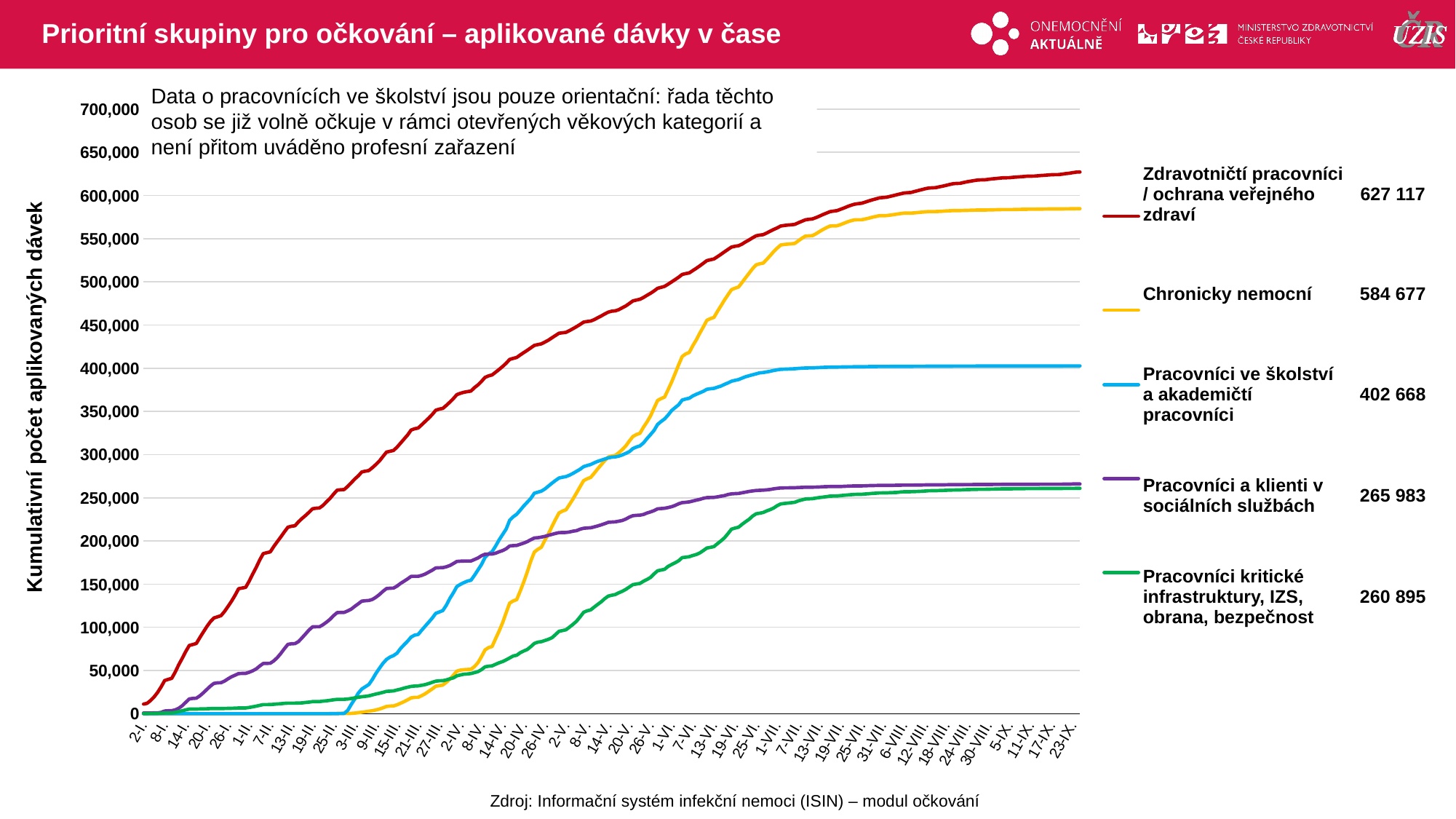

# Prioritní skupiny pro očkování – aplikované dávky v čase
Data o pracovnících ve školství jsou pouze orientační: řada těchto osob se již volně očkuje v rámci otevřených věkových kategorií a není přitom uváděno profesní zařazení

### Chart

| Category | Zdravotničtí pracovníci / ochrana veřejného zdraví | Chronicky nemocní | Pracovníci ve školství a akademičtí pracovníci | Pracovníci a klienti v sociálních službách | Pracovníci kritické infrastruktury, IZS, AČR, bezpečnost |
|---|---|---|---|---|---|
| 2-I. | 11149.0 | 4.0 | 1.0 | 883.0 | 171.0 |
| 3-I. | 12015.0 | 4.0 | 1.0 | 885.0 | 175.0 |
| 4-I. | 15293.0 | 4.0 | 2.0 | 888.0 | 220.0 |
| 5-I. | 19446.0 | 4.0 | 2.0 | 900.0 | 288.0 |
| 6-I. | 24733.0 | 5.0 | 2.0 | 954.0 | 394.0 |
| 7-I. | 31146.0 | 7.0 | 2.0 | 1568.0 | 627.0 |
| 8-I. | 38461.0 | 7.0 | 3.0 | 3161.0 | 871.0 |
| 9-I. | 39776.0 | 7.0 | 3.0 | 3464.0 | 919.0 |
| 10-I. | 40927.0 | 7.0 | 3.0 | 3542.0 | 949.0 |
| 11-I. | 48231.0 | 8.0 | 3.0 | 4455.0 | 1533.0 |
| 12-I. | 56766.0 | 10.0 | 3.0 | 6399.0 | 2507.0 |
| 13-I. | 64209.0 | 14.0 | 5.0 | 9269.0 | 3500.0 |
| 14-I. | 72128.0 | 18.0 | 7.0 | 13290.0 | 4447.0 |
| 15-I. | 79033.0 | 23.0 | 7.0 | 17134.0 | 5382.0 |
| 16-I. | 80137.0 | 23.0 | 7.0 | 17747.0 | 5389.0 |
| 17-I. | 81354.0 | 23.0 | 7.0 | 17989.0 | 5392.0 |
| 18-I. | 88144.0 | 28.0 | 7.0 | 20718.0 | 5541.0 |
| 19-I. | 94652.0 | 32.0 | 8.0 | 24272.0 | 5668.0 |
| 20-I. | 101021.0 | 34.0 | 8.0 | 28212.0 | 5768.0 |
| 21-I. | 106601.0 | 40.0 | 10.0 | 32018.0 | 5933.0 |
| 22-I. | 110843.0 | 42.0 | 10.0 | 35150.0 | 6001.0 |
| 23-I. | 112210.0 | 42.0 | 10.0 | 35764.0 | 6025.0 |
| 24-I. | 113470.0 | 43.0 | 10.0 | 35890.0 | 6033.0 |
| 25-I. | 118373.0 | 43.0 | 10.0 | 37807.0 | 6095.0 |
| 26-I. | 124264.0 | 44.0 | 10.0 | 40458.0 | 6189.0 |
| 27-I. | 130303.0 | 44.0 | 10.0 | 42833.0 | 6287.0 |
| 28-I. | 137124.0 | 45.0 | 10.0 | 44627.0 | 6453.0 |
| 29-I. | 144764.0 | 45.0 | 11.0 | 46479.0 | 6666.0 |
| 30-I. | 145527.0 | 45.0 | 11.0 | 46658.0 | 6672.0 |
| 31-I. | 146280.0 | 45.0 | 11.0 | 46721.0 | 6701.0 |
| 1-II. | 153372.0 | 47.0 | 11.0 | 48014.0 | 7225.0 |
| 2-II. | 161578.0 | 48.0 | 14.0 | 49683.0 | 7965.0 |
| 3-II. | 169400.0 | 49.0 | 16.0 | 51870.0 | 8794.0 |
| 4-II. | 177946.0 | 52.0 | 16.0 | 55230.0 | 9686.0 |
| 5-II. | 185374.0 | 54.0 | 16.0 | 58211.0 | 10570.0 |
| 6-II. | 186395.0 | 54.0 | 16.0 | 58253.0 | 10591.0 |
| 7-II. | 187337.0 | 54.0 | 16.0 | 58431.0 | 10604.0 |
| 8-II. | 193634.0 | 58.0 | 16.0 | 61189.0 | 10935.0 |
| 9-II. | 199217.0 | 61.0 | 18.0 | 65010.0 | 11331.0 |
| 10-II. | 204707.0 | 63.0 | 19.0 | 69822.0 | 11594.0 |
| 11-II. | 210474.0 | 74.0 | 20.0 | 75275.0 | 12029.0 |
| 12-II. | 215884.0 | 80.0 | 22.0 | 80308.0 | 12256.0 |
| 13-II. | 217033.0 | 85.0 | 25.0 | 81018.0 | 12279.0 |
| 14-II. | 217562.0 | 87.0 | 25.0 | 81150.0 | 12284.0 |
| 15-II. | 222108.0 | 90.0 | 25.0 | 83472.0 | 12425.0 |
| 16-II. | 225943.0 | 98.0 | 27.0 | 87745.0 | 12506.0 |
| 17-II. | 229370.0 | 108.0 | 28.0 | 92285.0 | 13060.0 |
| 18-II. | 233153.0 | 120.0 | 32.0 | 96866.0 | 13387.0 |
| 19-II. | 237257.0 | 141.0 | 38.0 | 100533.0 | 14006.0 |
| 20-II. | 237880.0 | 145.0 | 41.0 | 100696.0 | 14020.0 |
| 21-II. | 238182.0 | 145.0 | 41.0 | 100700.0 | 14043.0 |
| 22-II. | 241262.0 | 169.0 | 43.0 | 103162.0 | 14587.0 |
| 23-II. | 245451.0 | 180.0 | 49.0 | 106098.0 | 14955.0 |
| 24-II. | 249456.0 | 197.0 | 58.0 | 109414.0 | 15534.0 |
| 25-II. | 254310.0 | 224.0 | 105.0 | 113638.0 | 16139.0 |
| 26-II. | 258785.0 | 271.0 | 163.0 | 117070.0 | 16636.0 |
| 27-II. | 259237.0 | 278.0 | 203.0 | 117235.0 | 16662.0 |
| 28-II. | 259545.0 | 279.0 | 400.0 | 117340.0 | 16687.0 |
| 1-III. | 263248.0 | 325.0 | 3927.0 | 119049.0 | 17061.0 |
| 2-III. | 267409.0 | 399.0 | 10825.0 | 121170.0 | 17619.0 |
| 3-III. | 271708.0 | 699.0 | 16985.0 | 124309.0 | 18365.0 |
| 4-III. | 275393.0 | 1201.0 | 23818.0 | 127287.0 | 19013.0 |
| 5-III. | 279902.0 | 1751.0 | 28626.0 | 130381.0 | 19695.0 |
| 6-III. | 280760.0 | 2273.0 | 31250.0 | 130801.0 | 20114.0 |
| 7-III. | 281474.0 | 2931.0 | 33846.0 | 131101.0 | 20661.0 |
| 8-III. | 284814.0 | 3517.0 | 39709.0 | 132295.0 | 21759.0 |
| 9-III. | 288491.0 | 4409.0 | 46651.0 | 134816.0 | 22809.0 |
| 10-III. | 292570.0 | 5462.0 | 52623.0 | 137952.0 | 23732.0 |
| 11-III. | 297785.0 | 6864.0 | 58317.0 | 141723.0 | 24728.0 |
| 12-III. | 302827.0 | 8410.0 | 62824.0 | 144879.0 | 25913.0 |
| 13-III. | 303815.0 | 8868.0 | 65579.0 | 145306.0 | 26123.0 |
| 14-III. | 304799.0 | 9036.0 | 67283.0 | 145415.0 | 26456.0 |
| 15-III. | 308567.0 | 10344.0 | 70120.0 | 147772.0 | 27471.0 |
| 16-III. | 313226.0 | 12186.0 | 75531.0 | 150885.0 | 28450.0 |
| 17-III. | 317923.0 | 13959.0 | 79816.0 | 153380.0 | 29691.0 |
| 18-III. | 322667.0 | 16088.0 | 83942.0 | 156062.0 | 30686.0 |
| 19-III. | 328421.0 | 18356.0 | 88700.0 | 159002.0 | 31611.0 |
| 20-III. | 329923.0 | 18932.0 | 91014.0 | 159058.0 | 32027.0 |
| 21-III. | 330741.0 | 19057.0 | 91750.0 | 159074.0 | 32207.0 |
| 22-III. | 334480.0 | 20948.0 | 96693.0 | 160130.0 | 32922.0 |
| 23-III. | 338395.0 | 23106.0 | 101368.0 | 161714.0 | 33722.0 |
| 24-III. | 342234.0 | 25940.0 | 105980.0 | 163971.0 | 34979.0 |
| 25-III. | 346448.0 | 28755.0 | 110691.0 | 166151.0 | 36363.0 |
| 26-III. | 351351.0 | 31834.0 | 116234.0 | 168767.0 | 37697.0 |
| 27-III. | 352646.0 | 32483.0 | 117765.0 | 168984.0 | 38164.0 |
| 28-III. | 353491.0 | 33226.0 | 119410.0 | 169152.0 | 38259.0 |
| 29-III. | 356931.0 | 36374.0 | 125602.0 | 170122.0 | 39164.0 |
| 30-III. | 360788.0 | 40136.0 | 133467.0 | 171590.0 | 40429.0 |
| 31-III. | 364875.0 | 44505.0 | 140035.0 | 173831.0 | 41497.0 |
| 1-IV. | 369432.0 | 49324.0 | 147259.0 | 176307.0 | 43857.0 |
| 2-IV. | 370984.0 | 50446.0 | 149742.0 | 176581.0 | 44931.0 |
| 3-IV. | 372162.0 | 50990.0 | 151750.0 | 176729.0 | 45744.0 |
| 4-IV. | 372917.0 | 51229.0 | 153552.0 | 176775.0 | 46006.0 |
| 5-IV. | 373584.0 | 51494.0 | 154472.0 | 176807.0 | 46486.0 |
| 6-IV. | 377555.0 | 54591.0 | 160231.0 | 178558.0 | 47606.0 |
| 7-IV. | 380726.0 | 59158.0 | 166484.0 | 180310.0 | 48747.0 |
| 8-IV. | 384809.0 | 66166.0 | 172814.0 | 182903.0 | 51090.0 |
| 9-IV. | 389369.0 | 73860.0 | 180874.0 | 184669.0 | 54265.0 |
| 10-IV. | 391149.0 | 76554.0 | 185110.0 | 184792.0 | 55023.0 |
| 11-IV. | 392249.0 | 77814.0 | 187567.0 | 184903.0 | 55409.0 |
| 12-IV. | 395388.0 | 86977.0 | 194066.0 | 185802.0 | 57267.0 |
| 13-IV. | 398630.0 | 95725.0 | 201299.0 | 187478.0 | 58989.0 |
| 14-IV. | 402011.0 | 105477.0 | 207530.0 | 188874.0 | 60397.0 |
| 15-IV. | 405810.0 | 117061.0 | 213816.0 | 190984.0 | 62439.0 |
| 16-IV. | 410175.0 | 128058.0 | 223900.0 | 194230.0 | 64564.0 |
| 17-IV. | 411363.0 | 130568.0 | 227967.0 | 194594.0 | 66854.0 |
| 18-IV. | 412482.0 | 132082.0 | 230913.0 | 194825.0 | 67709.0 |
| 19-IV. | 415371.0 | 142006.0 | 235638.0 | 196190.0 | 70658.0 |
| 20-IV. | 418092.0 | 152552.0 | 240548.0 | 197568.0 | 72651.0 |
| 21-IV. | 420718.0 | 164148.0 | 244893.0 | 199218.0 | 74380.0 |
| 22-IV. | 423585.0 | 176726.0 | 249250.0 | 201438.0 | 77669.0 |
| 23-IV. | 426394.0 | 187159.0 | 255296.0 | 203399.0 | 81395.0 |
| 24-IV. | 427346.0 | 190309.0 | 256486.0 | 203786.0 | 82890.0 |
| 25-IV. | 428203.0 | 192718.0 | 257664.0 | 204439.0 | 83436.0 |
| 26-IV. | 430314.0 | 200890.0 | 260223.0 | 205305.0 | 84778.0 |
| 27-IV. | 432497.0 | 208284.0 | 263514.0 | 206492.0 | 86171.0 |
| 28-IV. | 435215.0 | 216667.0 | 266847.0 | 207607.0 | 87960.0 |
| 29-IV. | 437872.0 | 224868.0 | 269982.0 | 208710.0 | 91585.0 |
| 30-IV. | 440493.0 | 232382.0 | 272849.0 | 209645.0 | 95433.0 |
| 1-V. | 440986.0 | 234559.0 | 273745.0 | 209738.0 | 96294.0 |
| 2-V. | 441556.0 | 236127.0 | 274538.0 | 209852.0 | 97229.0 |
| 3-V. | 443603.0 | 242274.0 | 276193.0 | 210399.0 | 100289.0 |
| 4-V. | 445801.0 | 248638.0 | 278246.0 | 211330.0 | 103529.0 |
| 5-V. | 448173.0 | 255651.0 | 280633.0 | 211909.0 | 107130.0 |
| 6-V. | 450652.0 | 262848.0 | 283036.0 | 213613.0 | 112112.0 |
| 7-V. | 453393.0 | 269781.0 | 286034.0 | 214651.0 | 117431.0 |
| 8-V. | 454062.0 | 272000.0 | 287303.0 | 215007.0 | 119160.0 |
| 9-V. | 454576.0 | 273531.0 | 288470.0 | 215246.0 | 120167.0 |
| 10-V. | 456225.0 | 278358.0 | 290451.0 | 216238.0 | 123431.0 |
| 11-V. | 458397.0 | 283493.0 | 292172.0 | 217421.0 | 126578.0 |
| 12-V. | 460522.0 | 288282.0 | 293502.0 | 218669.0 | 129561.0 |
| 13-V. | 462824.0 | 292989.0 | 294839.0 | 220054.0 | 133226.0 |
| 14-V. | 464934.0 | 297101.0 | 296181.0 | 221596.0 | 136195.0 |
| 15-V. | 466035.0 | 298249.0 | 296965.0 | 221887.0 | 137179.0 |
| 16-V. | 466450.0 | 299090.0 | 297332.0 | 222111.0 | 137977.0 |
| 17-V. | 467796.0 | 302090.0 | 298148.0 | 222876.0 | 140026.0 |
| 18-V. | 469991.0 | 305811.0 | 299628.0 | 223715.0 | 141764.0 |
| 19-V. | 472170.0 | 310080.0 | 301395.0 | 225358.0 | 143987.0 |
| 20-V. | 475005.0 | 315745.0 | 303408.0 | 227667.0 | 146718.0 |
| 21-V. | 477905.0 | 320978.0 | 306972.0 | 229225.0 | 149451.0 |
| 22-V. | 478907.0 | 323230.0 | 308738.0 | 229620.0 | 150152.0 |
| 23-V. | 479801.0 | 324718.0 | 310061.0 | 229826.0 | 150838.0 |
| 24-V. | 481896.0 | 331732.0 | 313516.0 | 230702.0 | 153335.0 |
| 25-V. | 484373.0 | 337765.0 | 318540.0 | 232309.0 | 155400.0 |
| 26-V. | 486723.0 | 344738.0 | 323179.0 | 233639.0 | 157764.0 |
| 27-V. | 489425.0 | 353811.0 | 328005.0 | 235123.0 | 161872.0 |
| 28-V. | 492522.0 | 362618.0 | 334907.0 | 237143.0 | 165465.0 |
| 29-V. | 493574.0 | 364882.0 | 338324.0 | 237525.0 | 166336.0 |
| 30-V. | 494732.0 | 366543.0 | 341314.0 | 237834.0 | 167174.0 |
| 31-V. | 497273.0 | 375176.0 | 345793.0 | 238652.0 | 170561.0 |
| 1-VI. | 499907.0 | 384000.0 | 350952.0 | 239645.0 | 172731.0 |
| 2-VI. | 502610.0 | 393957.0 | 354401.0 | 241147.0 | 174745.0 |
| 3-VI. | 505380.0 | 404066.0 | 357721.0 | 243068.0 | 177101.0 |
| 4-VI. | 508563.0 | 413578.0 | 363142.0 | 244362.0 | 180747.0 |
| 5-VI. | 509508.0 | 416542.0 | 364355.0 | 244735.0 | 181174.0 |
| 6-VI. | 510338.0 | 418272.0 | 365240.0 | 245240.0 | 181765.0 |
| 7-VI. | 513014.0 | 425991.0 | 367899.0 | 246224.0 | 183157.0 |
| 8-VI. | 515621.0 | 432786.0 | 369848.0 | 247236.0 | 184317.0 |
| 9-VI. | 518475.0 | 440620.0 | 371529.0 | 248098.0 | 186143.0 |
| 10-VI. | 521523.0 | 447801.0 | 373266.0 | 249386.0 | 188873.0 |
| 11-VI. | 524574.0 | 455468.0 | 375607.0 | 250166.0 | 191838.0 |
| 12-VI. | 525529.0 | 457406.0 | 376259.0 | 250273.0 | 192576.0 |
| 13-VI. | 526419.0 | 458751.0 | 376673.0 | 250429.0 | 193482.0 |
| 14-VI. | 529070.0 | 465690.0 | 378061.0 | 251054.0 | 196808.0 |
| 15-VI. | 531824.0 | 472142.0 | 379360.0 | 251849.0 | 200018.0 |
| 16-VI. | 534717.0 | 478894.0 | 381265.0 | 252493.0 | 203559.0 |
| 17-VI. | 537501.0 | 485002.0 | 382971.0 | 253721.0 | 208459.0 |
| 18-VI. | 540237.0 | 490918.0 | 384943.0 | 254502.0 | 213668.0 |
| 19-VI. | 541162.0 | 492676.0 | 385977.0 | 254758.0 | 214911.0 |
| 20-VI. | 541772.0 | 493992.0 | 386849.0 | 254983.0 | 215897.0 |
| 21-VI. | 543644.0 | 499198.0 | 388557.0 | 255762.0 | 219226.0 |
| 22-VI. | 546248.0 | 504696.0 | 390155.0 | 256531.0 | 222283.0 |
| 23-VI. | 548507.0 | 509932.0 | 391303.0 | 257310.0 | 225017.0 |
| 24-VI. | 550990.0 | 515231.0 | 392425.0 | 257900.0 | 228735.0 |
| 25-VI. | 553257.0 | 519633.0 | 393446.0 | 258409.0 | 231420.0 |
| 26-VI. | 554078.0 | 520867.0 | 394610.0 | 258604.0 | 232153.0 |
| 27-VI. | 554612.0 | 521663.0 | 394955.0 | 258784.0 | 232906.0 |
| 28-VI. | 556516.0 | 525806.0 | 395695.0 | 259153.0 | 234764.0 |
| 29-VI. | 558587.0 | 530329.0 | 396454.0 | 259606.0 | 236252.0 |
| 30-VI. | 560624.0 | 534986.0 | 397424.0 | 260363.0 | 238165.0 |
| 1-VII. | 562442.0 | 539014.0 | 398097.0 | 260912.0 | 240846.0 |
| 2-VII. | 564617.0 | 542595.0 | 398728.0 | 261360.0 | 242855.0 |
| 3-VII. | 565188.0 | 543262.0 | 398911.0 | 261443.0 | 243353.0 |
| 4-VII. | 565712.0 | 543656.0 | 399059.0 | 261501.0 | 243834.0 |
| 5-VII. | 566081.0 | 543999.0 | 399249.0 | 261556.0 | 244297.0 |
| 6-VII. | 566487.0 | 544440.0 | 399400.0 | 261607.0 | 244748.0 |
| 7-VII. | 568378.0 | 547530.0 | 399773.0 | 261828.0 | 246399.0 |
| 8-VII. | 570065.0 | 550363.0 | 400029.0 | 261987.0 | 247493.0 |
| 9-VII. | 571792.0 | 552907.0 | 400248.0 | 262195.0 | 248566.0 |
| 10-VII. | 572352.0 | 553173.0 | 400322.0 | 262211.0 | 248768.0 |
| 11-VII. | 572819.0 | 553454.0 | 400393.0 | 262243.0 | 248950.0 |
| 12-VII. | 574340.0 | 555616.0 | 400584.0 | 262349.0 | 249636.0 |
| 13-VII. | 576069.0 | 558189.0 | 400784.0 | 262506.0 | 250237.0 |
| 14-VII. | 577893.0 | 560533.0 | 400990.0 | 262750.0 | 250747.0 |
| 15-VII. | 579529.0 | 562716.0 | 401124.0 | 262876.0 | 251288.0 |
| 16-VII. | 581252.0 | 564571.0 | 401257.0 | 262976.0 | 251888.0 |
| 17-VII. | 581865.0 | 564752.0 | 401300.0 | 262988.0 | 251973.0 |
| 18-VII. | 582410.0 | 564865.0 | 401329.0 | 262995.0 | 252042.0 |
| 19-VII. | 583988.0 | 566244.0 | 401422.0 | 263049.0 | 252501.0 |
| 20-VII. | 585530.0 | 567847.0 | 401504.0 | 263222.0 | 252863.0 |
| 21-VII. | 587190.0 | 569470.0 | 401580.0 | 263426.0 | 253224.0 |
| 22-VII. | 588685.0 | 570763.0 | 401639.0 | 263589.0 | 253592.0 |
| 23-VII. | 589907.0 | 571767.0 | 401693.0 | 263696.0 | 253891.0 |
| 24-VII. | 590505.0 | 571833.0 | 401717.0 | 263710.0 | 253975.0 |
| 25-VII. | 590970.0 | 571882.0 | 401731.0 | 263714.0 | 254039.0 |
| 26-VII. | 592302.0 | 572744.0 | 401797.0 | 263810.0 | 254400.0 |
| 27-VII. | 593634.0 | 573683.0 | 401860.0 | 264038.0 | 254659.0 |
| 28-VII. | 594855.0 | 574750.0 | 401918.0 | 264089.0 | 255032.0 |
| 29-VII. | 595989.0 | 575677.0 | 401957.0 | 264246.0 | 255295.0 |
| 30-VII. | 597149.0 | 576549.0 | 402015.0 | 264282.0 | 255559.0 |
| 31-VII. | 597572.0 | 576617.0 | 402033.0 | 264288.0 | 255602.0 |
| 1-VIII. | 597910.0 | 576647.0 | 402038.0 | 264290.0 | 255633.0 |
| 2-VIII. | 598840.0 | 577142.0 | 402075.0 | 264335.0 | 255861.0 |
| 3-VIII. | 599818.0 | 577762.0 | 402097.0 | 264356.0 | 256027.0 |
| 4-VIII. | 600824.0 | 578410.0 | 402121.0 | 264520.0 | 256170.0 |
| 5-VIII. | 601822.0 | 578982.0 | 402155.0 | 264581.0 | 256641.0 |
| 6-VIII. | 602771.0 | 579470.0 | 402176.0 | 264637.0 | 256906.0 |
| 7-VIII. | 603158.0 | 579498.0 | 402186.0 | 264639.0 | 256944.0 |
| 8-VIII. | 603444.0 | 579520.0 | 402191.0 | 264641.0 | 256993.0 |
| 9-VIII. | 604599.0 | 579862.0 | 402209.0 | 264663.0 | 257167.0 |
| 10-VIII. | 605611.0 | 580227.0 | 402226.0 | 264715.0 | 257334.0 |
| 11-VIII. | 606672.0 | 580618.0 | 402255.0 | 264757.0 | 257516.0 |
| 12-VIII. | 607707.0 | 580992.0 | 402275.0 | 264893.0 | 257767.0 |
| 13-VIII. | 608565.0 | 581300.0 | 402306.0 | 264934.0 | 258103.0 |
| 14-VIII. | 608821.0 | 581317.0 | 402310.0 | 264938.0 | 258138.0 |
| 15-VIII. | 609009.0 | 581329.0 | 402314.0 | 264938.0 | 258156.0 |
| 16-VIII. | 609953.0 | 581509.0 | 402335.0 | 264954.0 | 258339.0 |
| 17-VIII. | 610753.0 | 581738.0 | 402354.0 | 264981.0 | 258465.0 |
| 18-VIII. | 611698.0 | 582059.0 | 402368.0 | 265005.0 | 258649.0 |
| 19-VIII. | 612676.0 | 582239.0 | 402390.0 | 265160.0 | 258829.0 |
| 20-VIII. | 613625.0 | 582498.0 | 402409.0 | 265216.0 | 258974.0 |
| 21-VIII. | 613860.0 | 582507.0 | 402416.0 | 265216.0 | 259010.0 |
| 22-VIII. | 614036.0 | 582510.0 | 402418.0 | 265219.0 | 259032.0 |
| 23-VIII. | 615034.0 | 582623.0 | 402443.0 | 265246.0 | 259307.0 |
| 24-VIII. | 615865.0 | 582731.0 | 402459.0 | 265256.0 | 259431.0 |
| 25-VIII. | 616576.0 | 582888.0 | 402470.0 | 265285.0 | 259550.0 |
| 26-VIII. | 617244.0 | 582981.0 | 402497.0 | 265347.0 | 259675.0 |
| 27-VIII. | 617853.0 | 583104.0 | 402517.0 | 265390.0 | 259771.0 |
| 28-VIII. | 617999.0 | 583106.0 | 402519.0 | 265390.0 | 259789.0 |
| 29-VIII. | 618116.0 | 583114.0 | 402521.0 | 265393.0 | 259800.0 |
| 30-VIII. | 618683.0 | 583226.0 | 402535.0 | 265428.0 | 259895.0 |
| 31-VIII. | 619144.0 | 583318.0 | 402548.0 | 265442.0 | 259982.0 |
| 1-IX. | 619509.0 | 583429.0 | 402557.0 | 265454.0 | 260041.0 |
| 2-IX. | 619944.0 | 583574.0 | 402573.0 | 265498.0 | 260212.0 |
| 3-IX. | 620349.0 | 583648.0 | 402586.0 | 265517.0 | 260288.0 |
| 4-IX. | 620464.0 | 583655.0 | 402588.0 | 265517.0 | 260298.0 |
| 5-IX. | 620532.0 | 583658.0 | 402588.0 | 265517.0 | 260307.0 |
| 6-IX. | 620981.0 | 583693.0 | 402591.0 | 265519.0 | 260374.0 |
| 7-IX. | 621291.0 | 583769.0 | 402599.0 | 265531.0 | 260419.0 |
| 8-IX. | 621588.0 | 583863.0 | 402601.0 | 265557.0 | 260471.0 |
| 9-IX. | 621917.0 | 583947.0 | 402606.0 | 265576.0 | 260548.0 |
| 10-IX. | 622284.0 | 584036.0 | 402614.0 | 265587.0 | 260627.0 |
| 11-IX. | 622350.0 | 584047.0 | 402615.0 | 265588.0 | 260632.0 |
| 12-IX. | 622395.0 | 584047.0 | 402615.0 | 265588.0 | 260633.0 |
| 13-IX. | 622737.0 | 584104.0 | 402621.0 | 265627.0 | 260666.0 |
| 14-IX. | 623085.0 | 584160.0 | 402628.0 | 265648.0 | 260697.0 |
| 15-IX. | 623355.0 | 584259.0 | 402633.0 | 265661.0 | 260715.0 |
| 16-IX. | 623669.0 | 584318.0 | 402640.0 | 265673.0 | 260750.0 |
| 17-IX. | 623996.0 | 584390.0 | 402646.0 | 265691.0 | 260774.0 |
| 18-IX. | 624080.0 | 584394.0 | 402649.0 | 265692.0 | 260778.0 |
| 19-IX. | 624109.0 | 584394.0 | 402649.0 | 265692.0 | 260778.0 |
| 20-IX. | 624693.0 | 584421.0 | 402651.0 | 265698.0 | 260810.0 |
| 21-IX. | 625256.0 | 584448.0 | 402652.0 | 265708.0 | 260830.0 |
| 22-IX. | 625730.0 | 584535.0 | 402656.0 | 265713.0 | 260838.0 |
| 23-IX. | 626407.0 | 584614.0 | 402661.0 | 265955.0 | 260865.0 |
| 24-IX. | 627010.0 | 584675.0 | 402667.0 | 265983.0 | 260894.0 |
| 25-IX. | 627117.0 | 584677.0 | 402668.0 | 265983.0 | 260895.0 |
| Zdravotničtí pracovníci / ochrana veřejného zdraví | 627 117 |
| --- | --- |
| Chronicky nemocní | 584 677 |
| Pracovníci ve školství a akademičtí pracovníci | 402 668 |
| Pracovníci a klienti v sociálních službách | 265 983 |
| Pracovníci kritické infrastruktury, IZS, obrana, bezpečnost | 260 895 |
Kumulativní počet aplikovaných dávek
Zdroj: Informační systém infekční nemoci (ISIN) – modul očkování